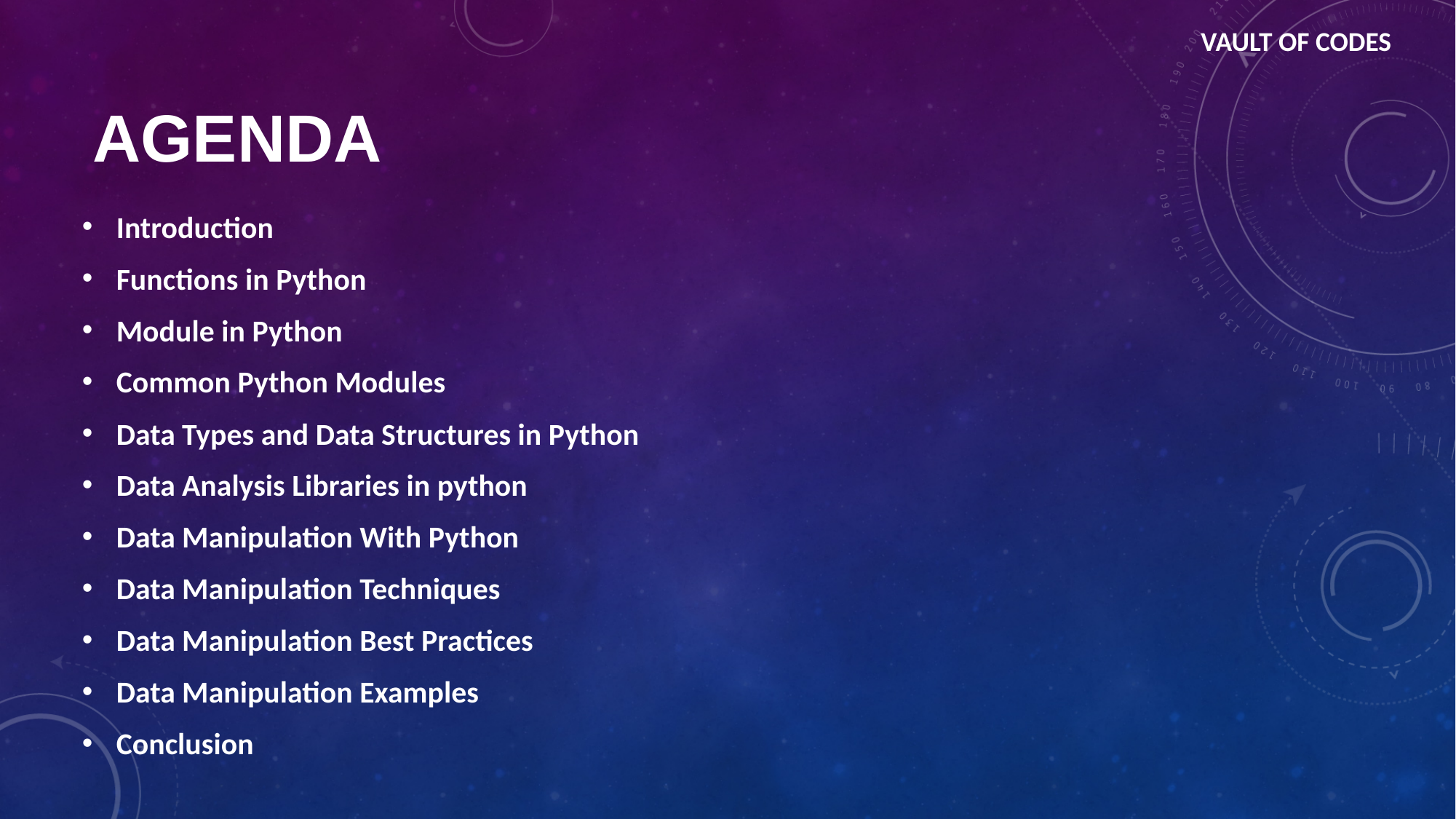

VAULT OF CODES
# Agenda
Introduction
Functions in Python
Module in Python
Common Python Modules
Data Types and Data Structures in Python
Data Analysis Libraries in python
Data Manipulation With Python
Data Manipulation Techniques
Data Manipulation Best Practices
Data Manipulation Examples
Conclusion